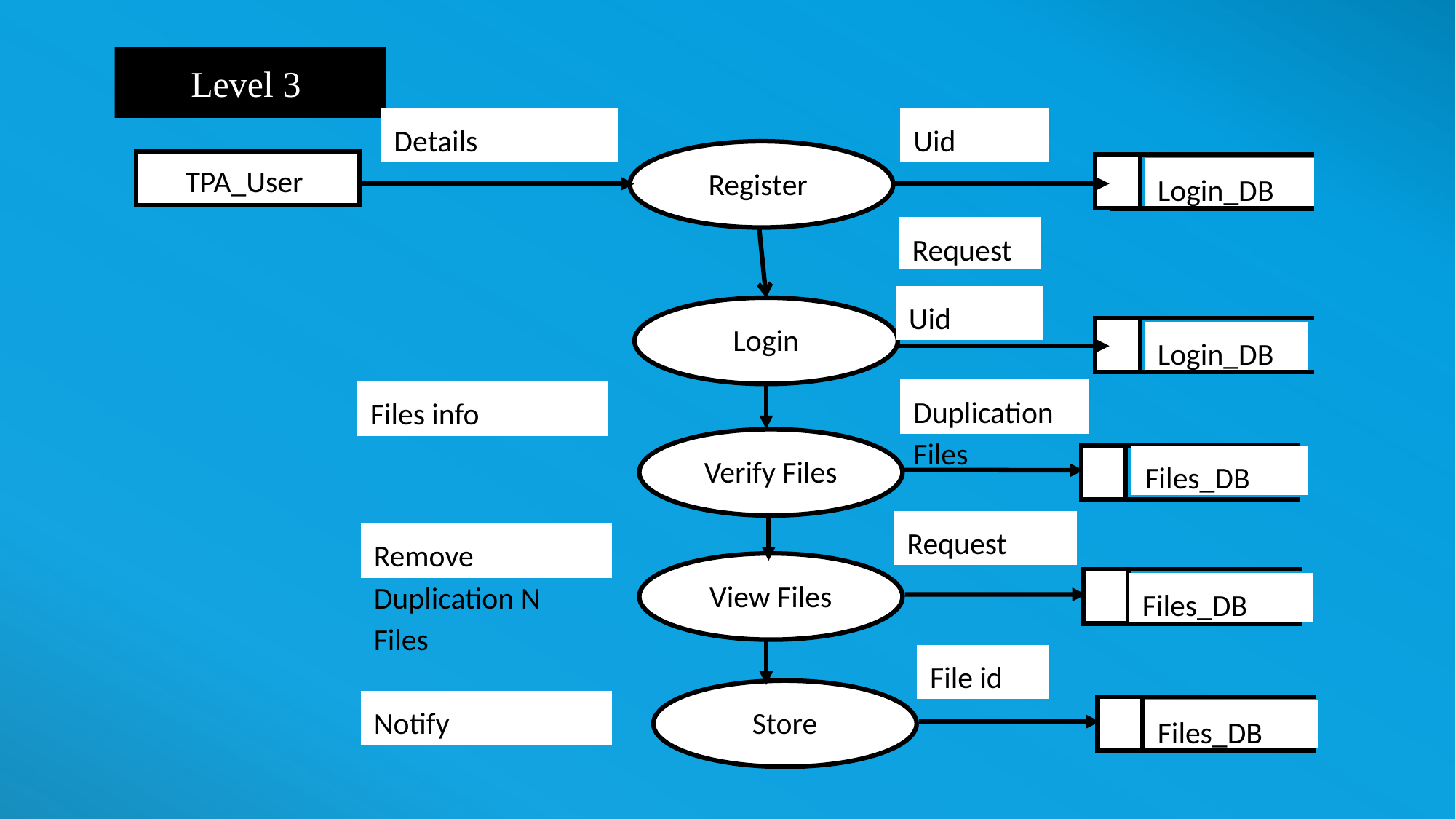

Level 3
Details
Uid
Register
TPA_User

Login_DB
Request
Uid
Login

Login_DB
Duplication Files
Files info
Verify Files

Files_DB
Request
View Files

Files_DB
File id
Store

Files_DB
Remove Duplication N Files
Notify